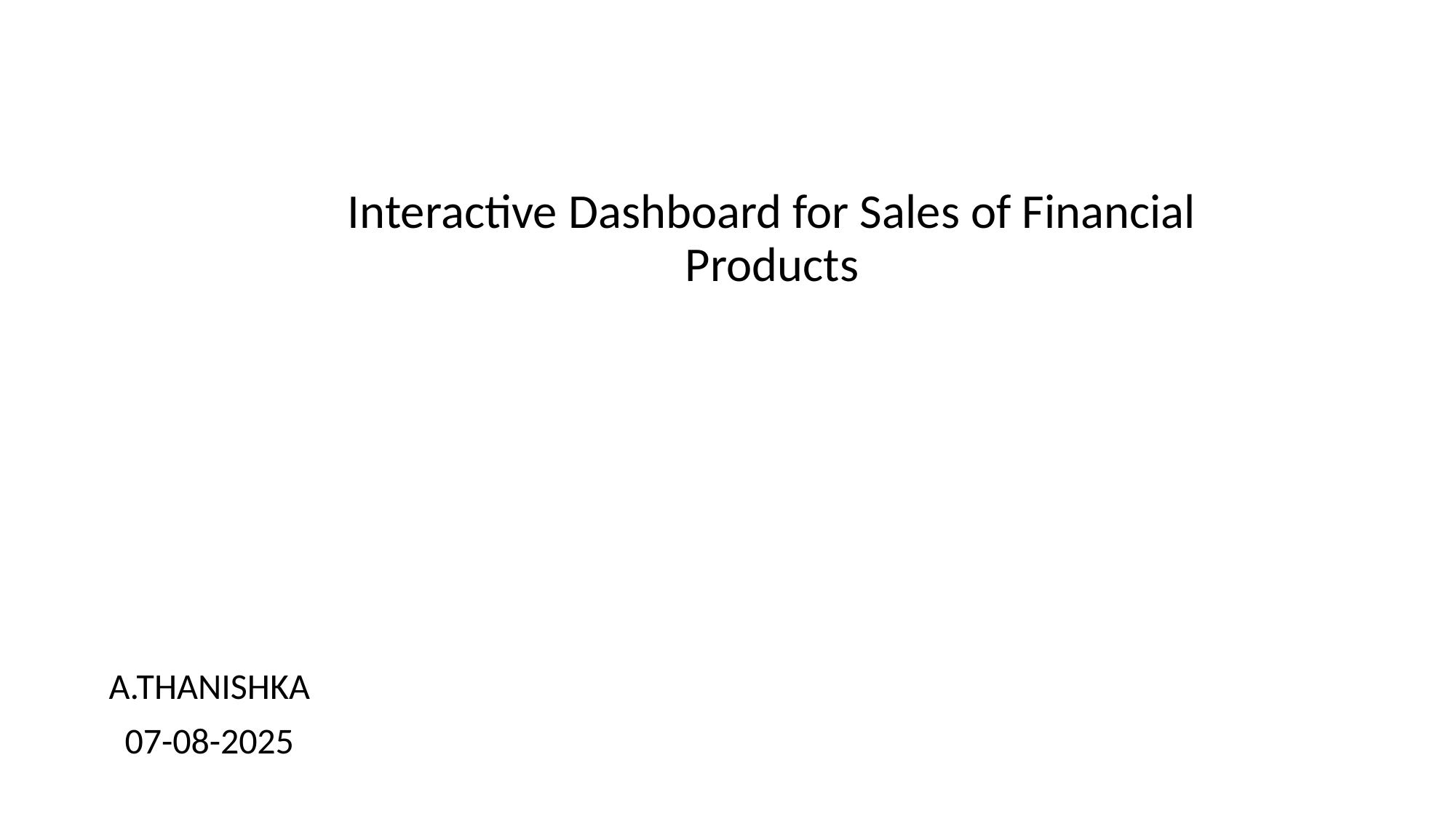

# Interactive Dashboard for Sales of Financial Products

A.THANISHKA
07-08-2025